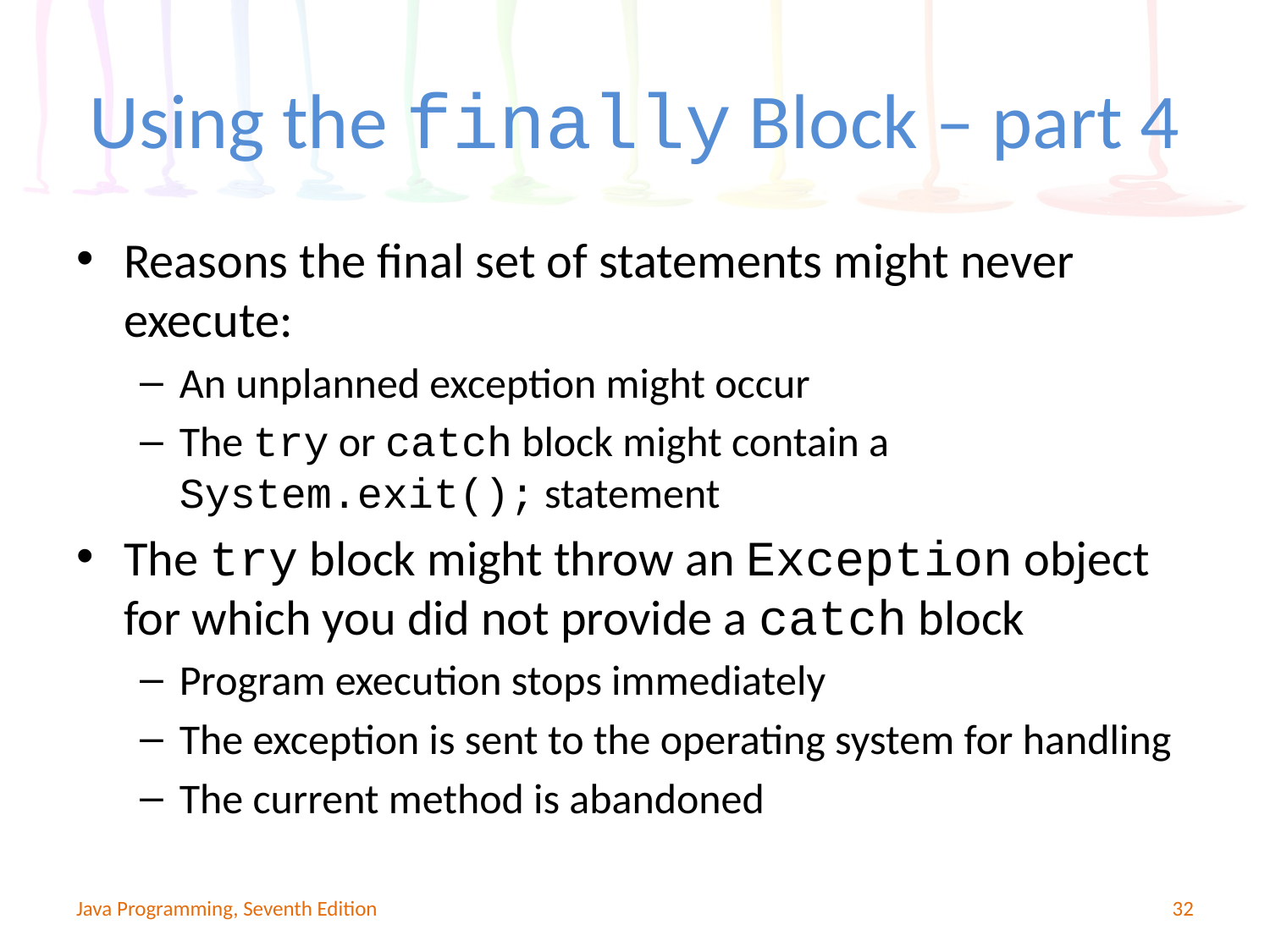

# Using the finally Block – part 4
Reasons the final set of statements might never execute:
An unplanned exception might occur
The try or catch block might contain a System.exit(); statement
The try block might throw an Exception object for which you did not provide a catch block
Program execution stops immediately
The exception is sent to the operating system for handling
The current method is abandoned
Java Programming, Seventh Edition
32